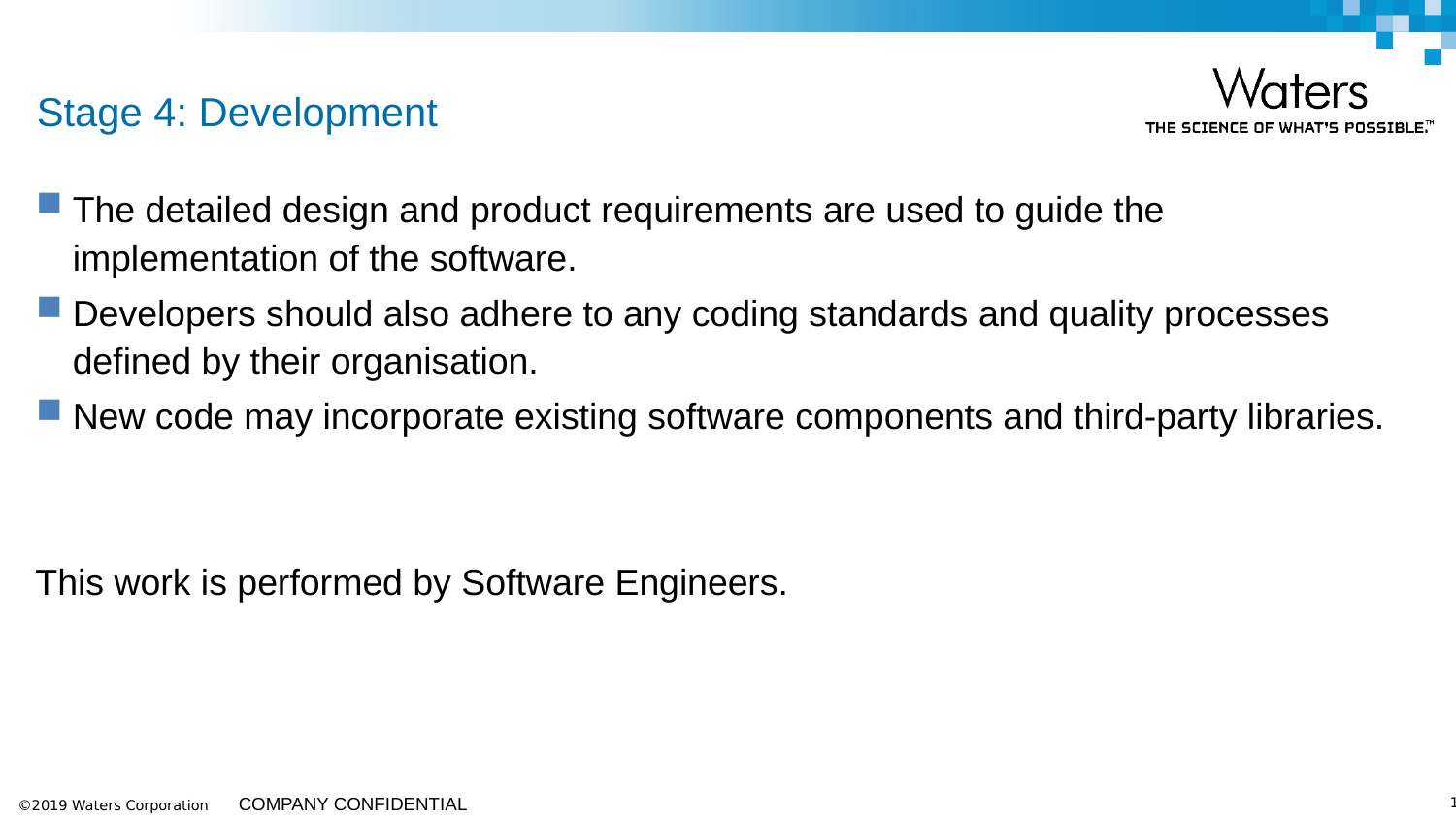

# Stage 4: Development
The detailed design and product requirements are used to guide the implementation of the software.
Developers should also adhere to any coding standards and quality processes defined by their organisation.
New code may incorporate existing software components and third-party libraries.

This work is performed by Software Engineers.